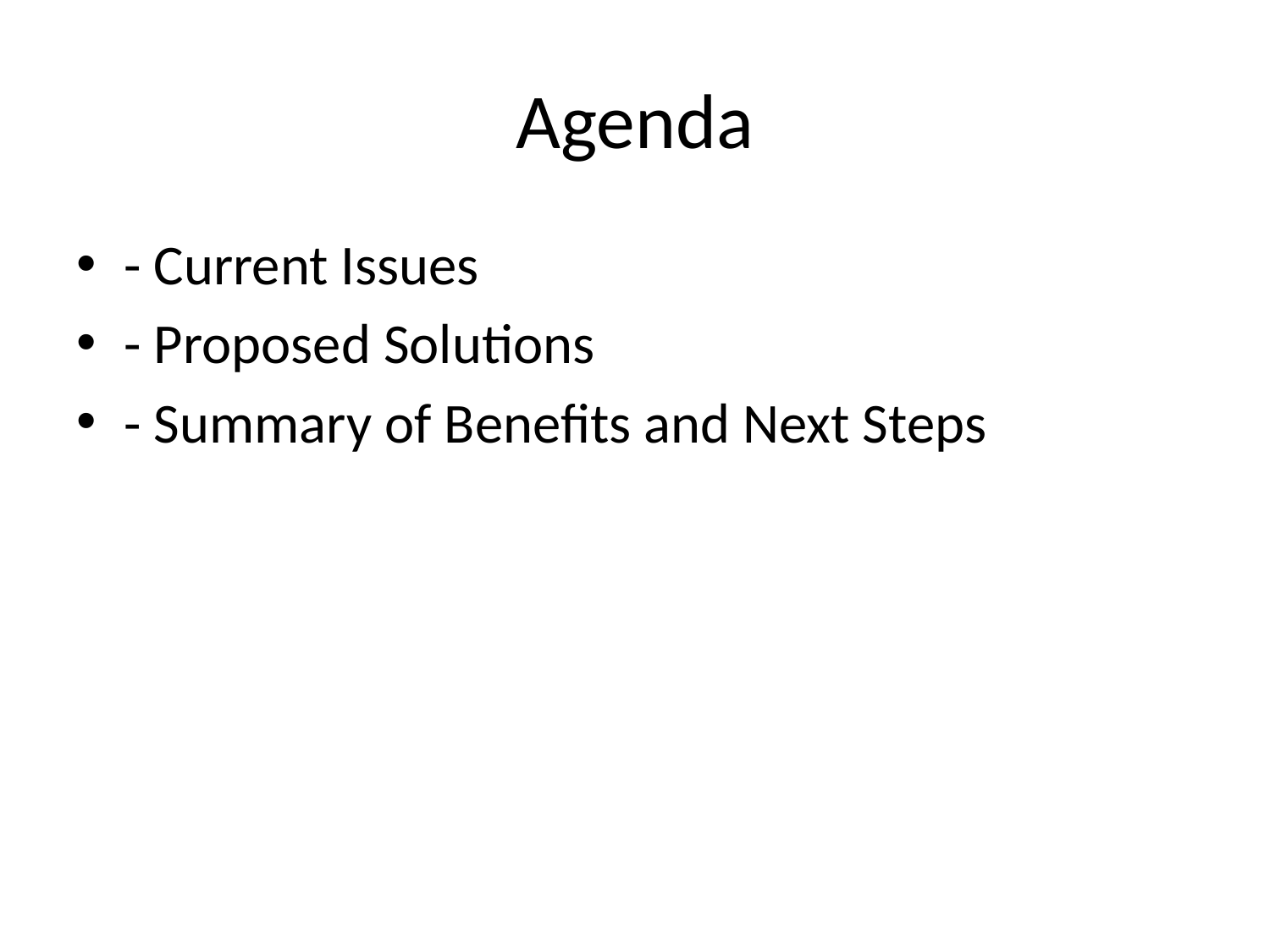

# Agenda
- Current Issues
- Proposed Solutions
- Summary of Benefits and Next Steps